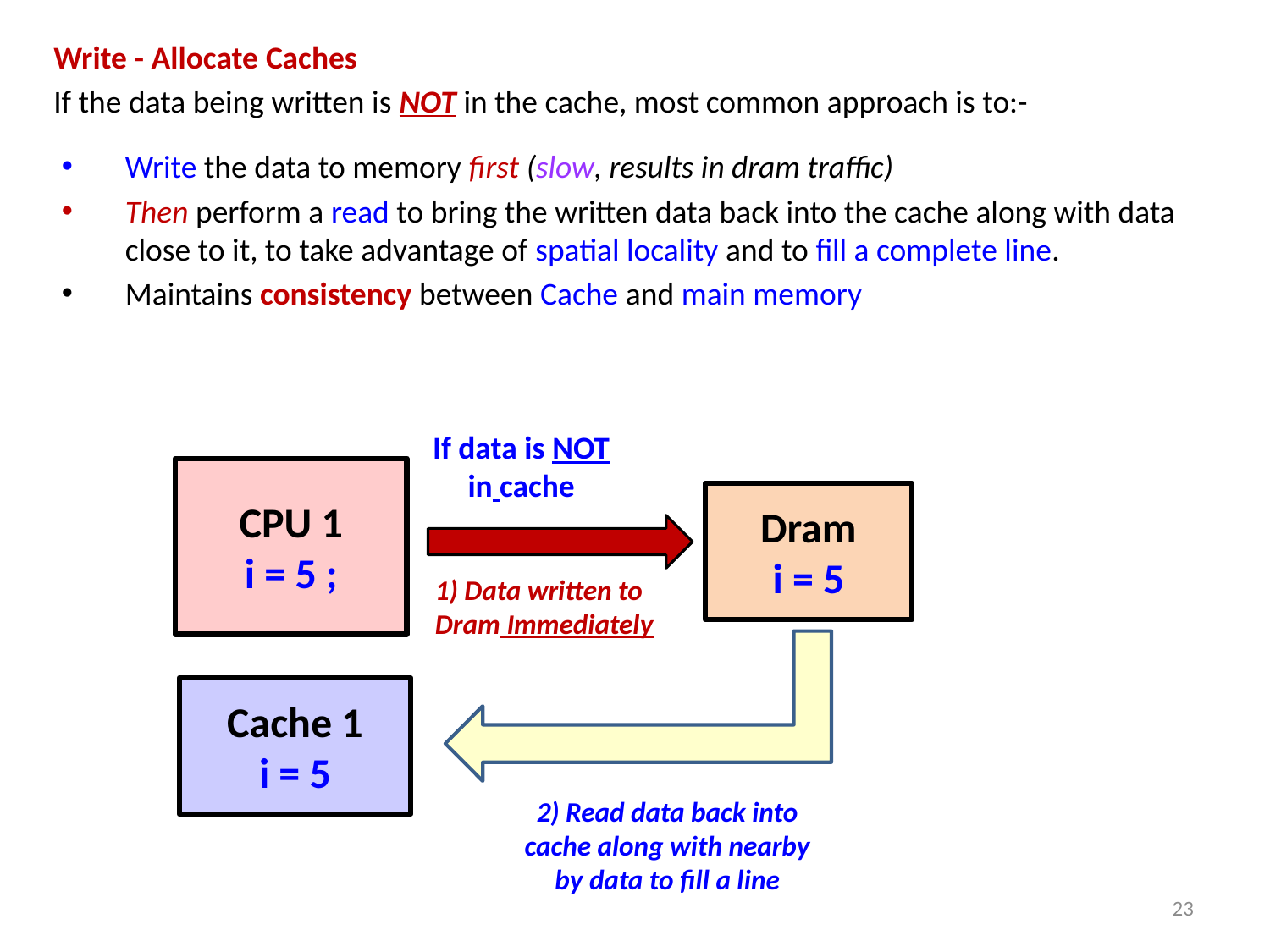

Write - Allocate Caches
If the data being written is NOT in the cache, most common approach is to:-
Write the data to memory first (slow, results in dram traffic)
Then perform a read to bring the written data back into the cache along with data close to it, to take advantage of spatial locality and to fill a complete line.
Maintains consistency between Cache and main memory

If data is NOT in cache
CPU 1
i = 5 ;
Dram
i = 5

1) Data written to Dram Immediately
Cache 1
i = 5
2) Read data back into cache along with nearby by data to fill a line
23